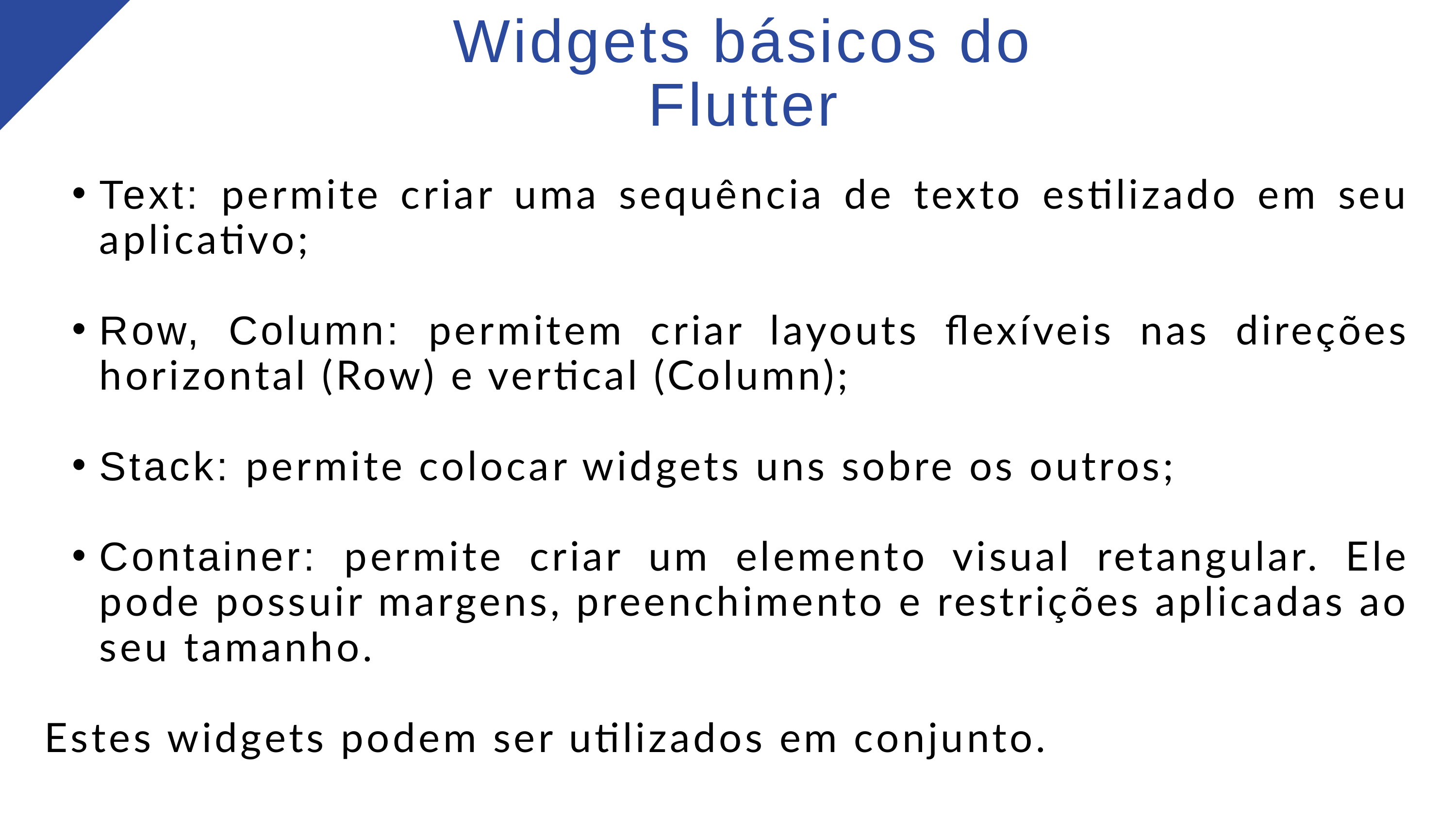

Widgets básicos do Flutter
Text: permite criar uma sequência de texto estilizado em seu aplicativo;

Row, Column: permitem criar layouts flexíveis nas direções horizontal (Row) e vertical (Column);

Stack: permite colocar widgets uns sobre os outros;

Container: permite criar um elemento visual retangular. Ele pode possuir margens, preenchimento e restrições aplicadas ao seu tamanho.

Estes widgets podem ser utilizados em conjunto.